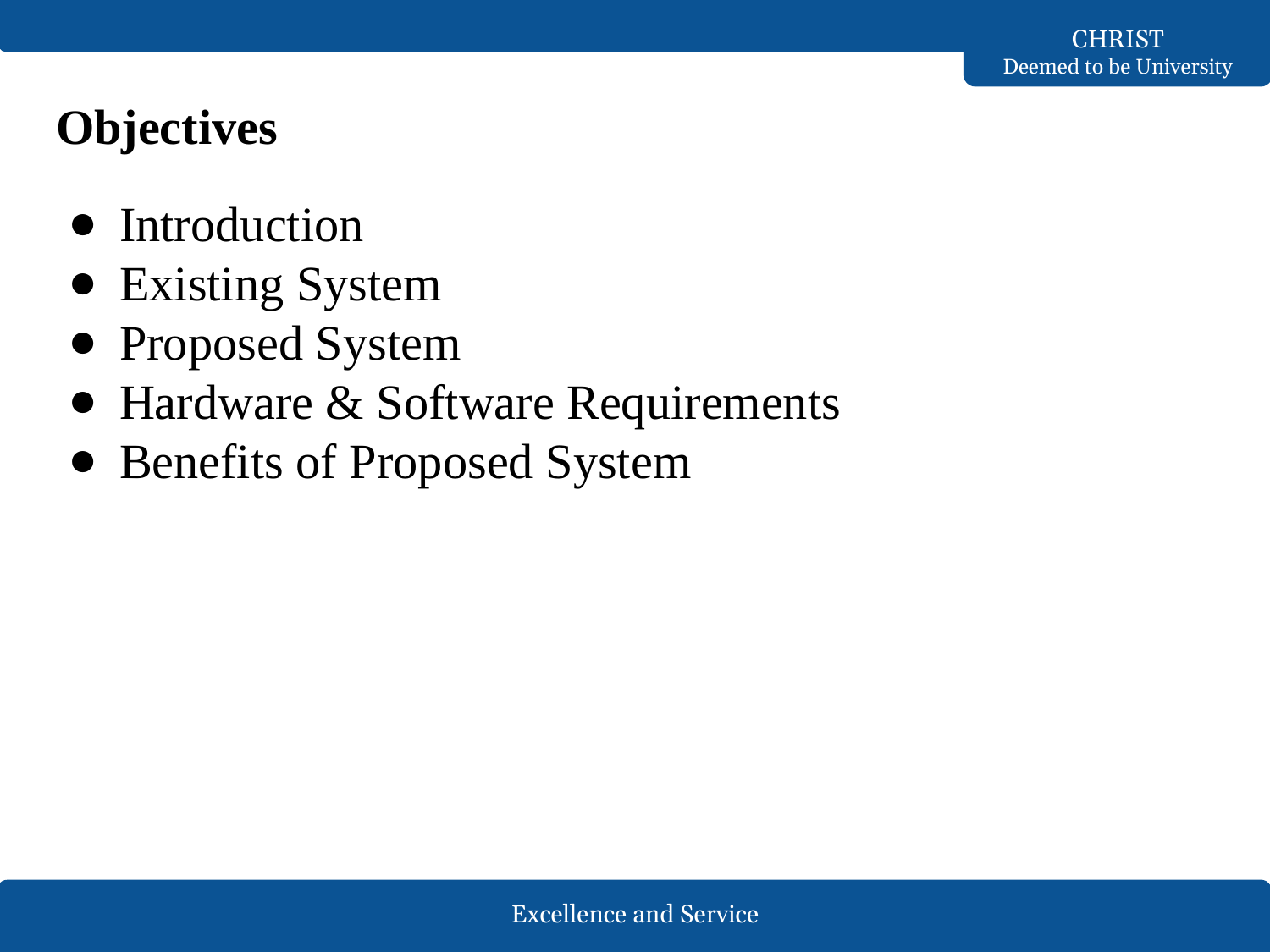

# Objectives
Introduction
Existing System
Proposed System
Hardware & Software Requirements
Benefits of Proposed System